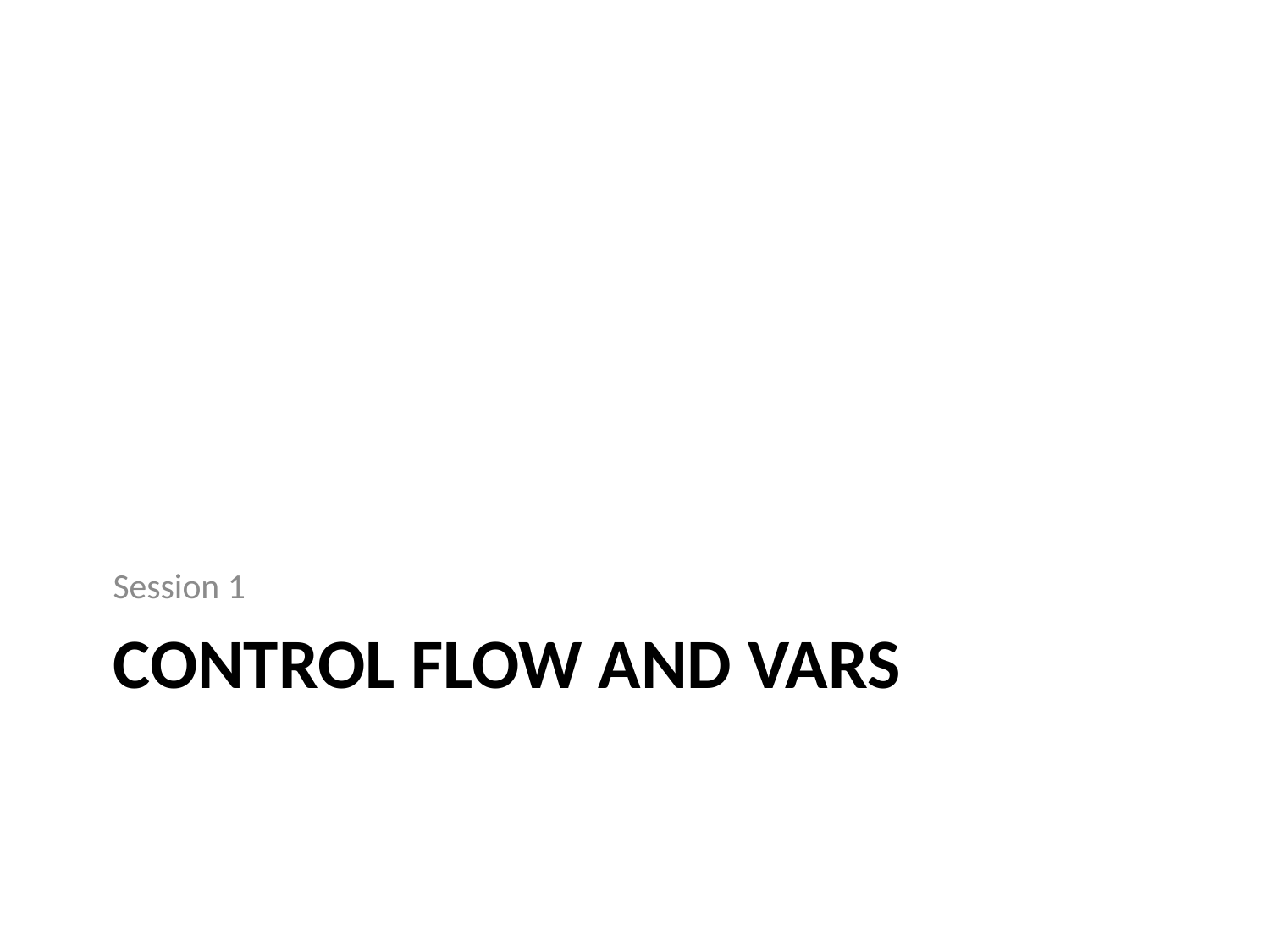

Session 1
# control flow and vars